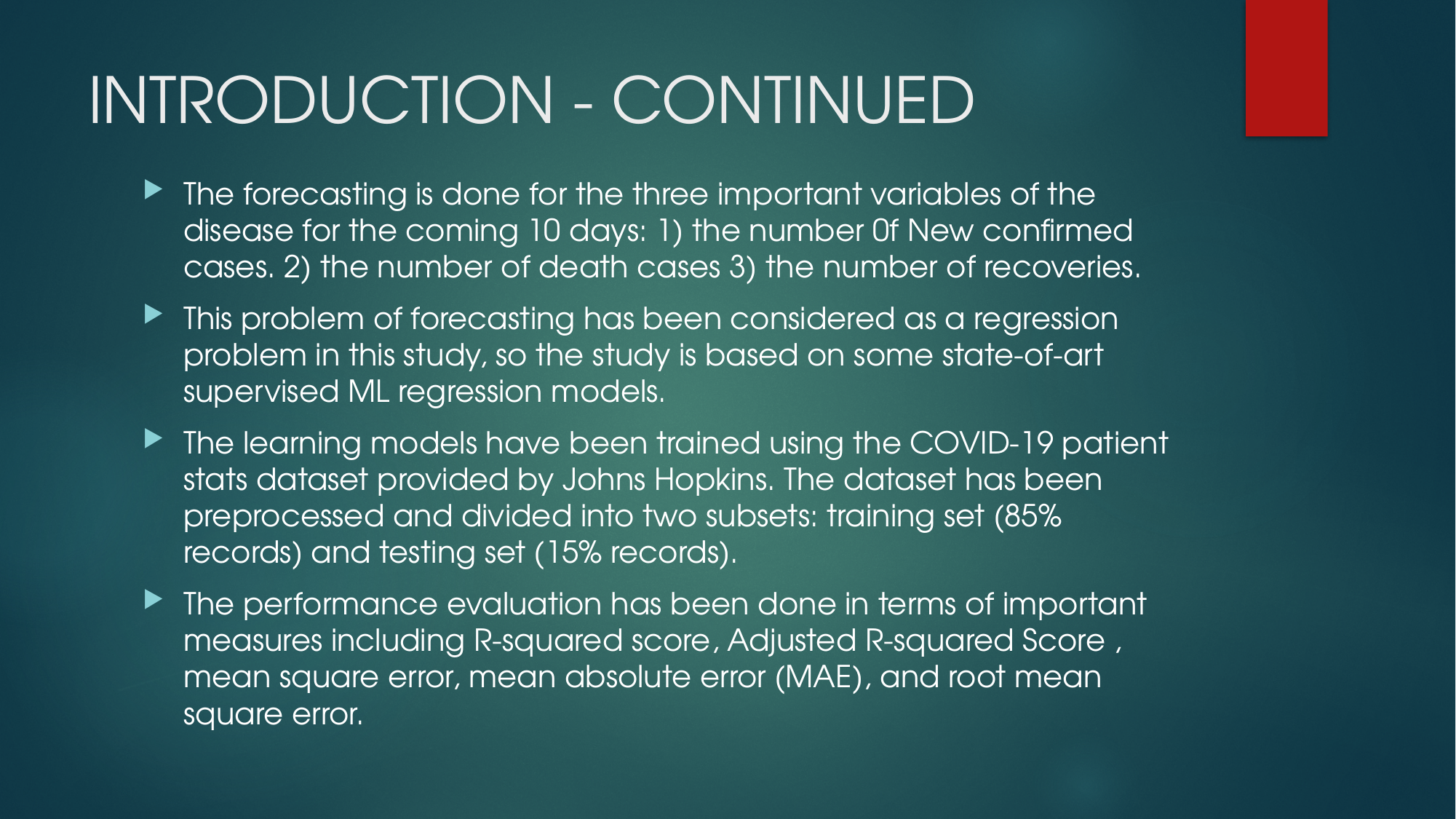

# INTRODUCTION - CONTINUED
The forecasting is done for the three important variables of the disease for the coming 10 days: 1) the number 0f New confirmed cases. 2) the number of death cases 3) the number of recoveries.
This problem of forecasting has been considered as a regression problem in this study, so the study is based on some state-of-art supervised ML regression models.
The learning models have been trained using the COVID-19 patient stats dataset provided by Johns Hopkins. The dataset has been preprocessed and divided into two subsets: training set (85% records) and testing set (15% records).
The performance evaluation has been done in terms of important measures including R-squared score, Adjusted R-squared Score , mean square error, mean absolute error (MAE), and root mean square error.